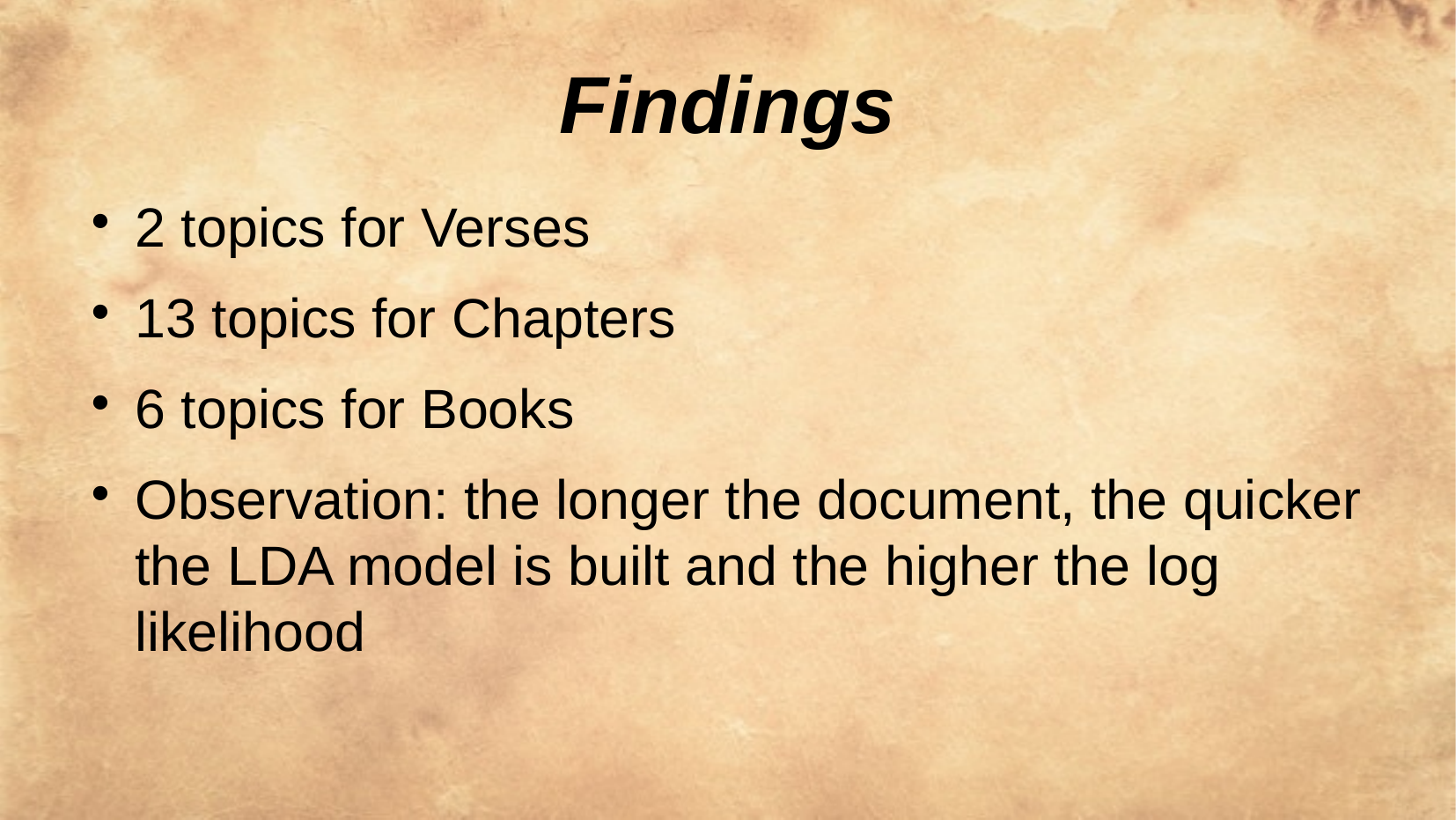

Findings
2 topics for Verses
13 topics for Chapters
6 topics for Books
Observation: the longer the document, the quicker the LDA model is built and the higher the log likelihood